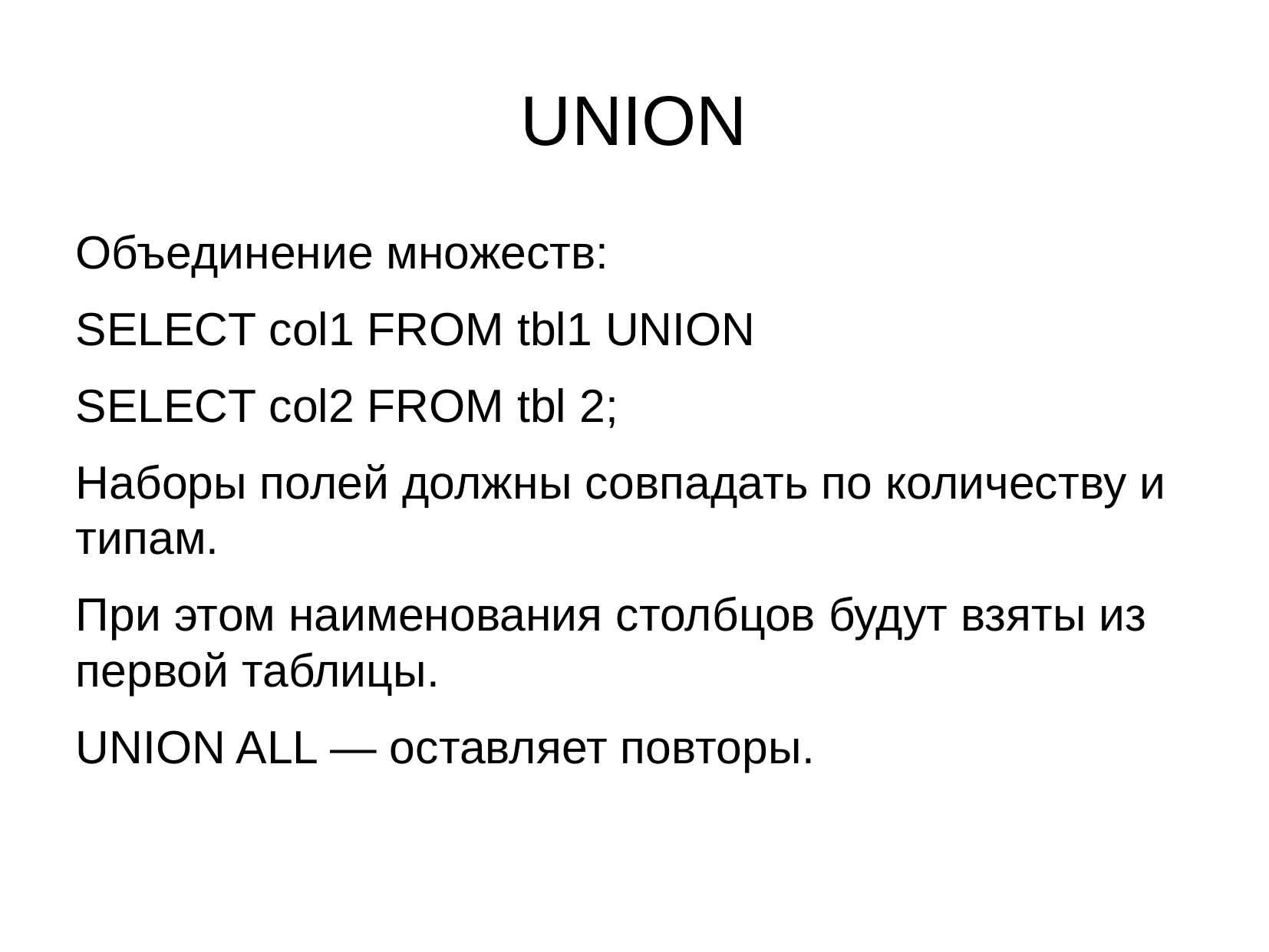

UNION
Объединение множеств:
SELECT col1 FROM tbl1 UNION
SELECT col2 FROM tbl 2;
Наборы полей должны совпадать по количеству и типам.
При этом наименования столбцов будут взяты из первой таблицы.
UNION ALL — оставляет повторы.